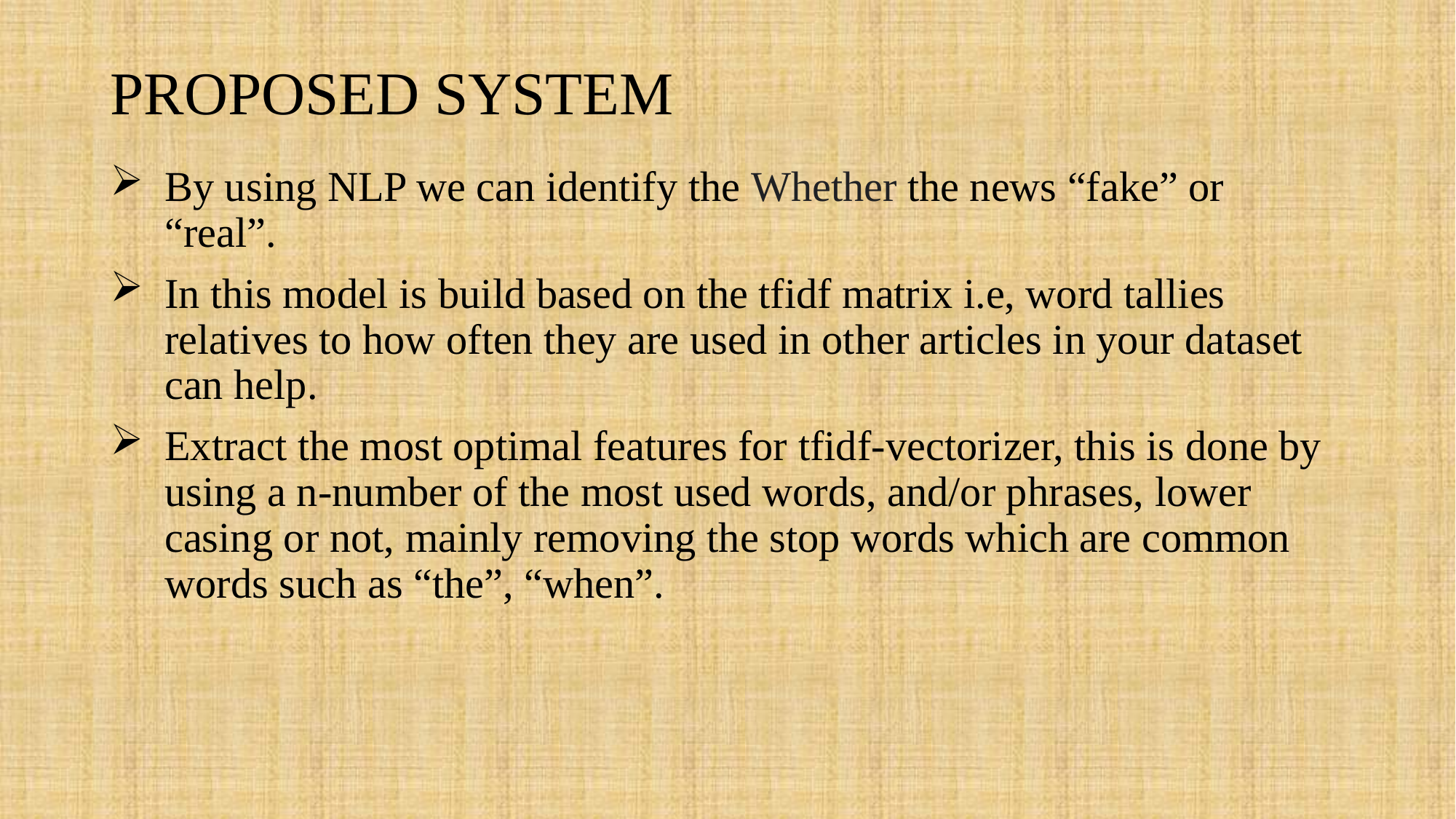

# PROPOSED SYSTEM
By using NLP we can identify the Whether the news “fake” or “real”.
In this model is build based on the tfidf matrix i.e, word tallies relatives to how often they are used in other articles in your dataset can help.
Extract the most optimal features for tfidf-vectorizer, this is done by using a n-number of the most used words, and/or phrases, lower casing or not, mainly removing the stop words which are common words such as “the”, “when”.